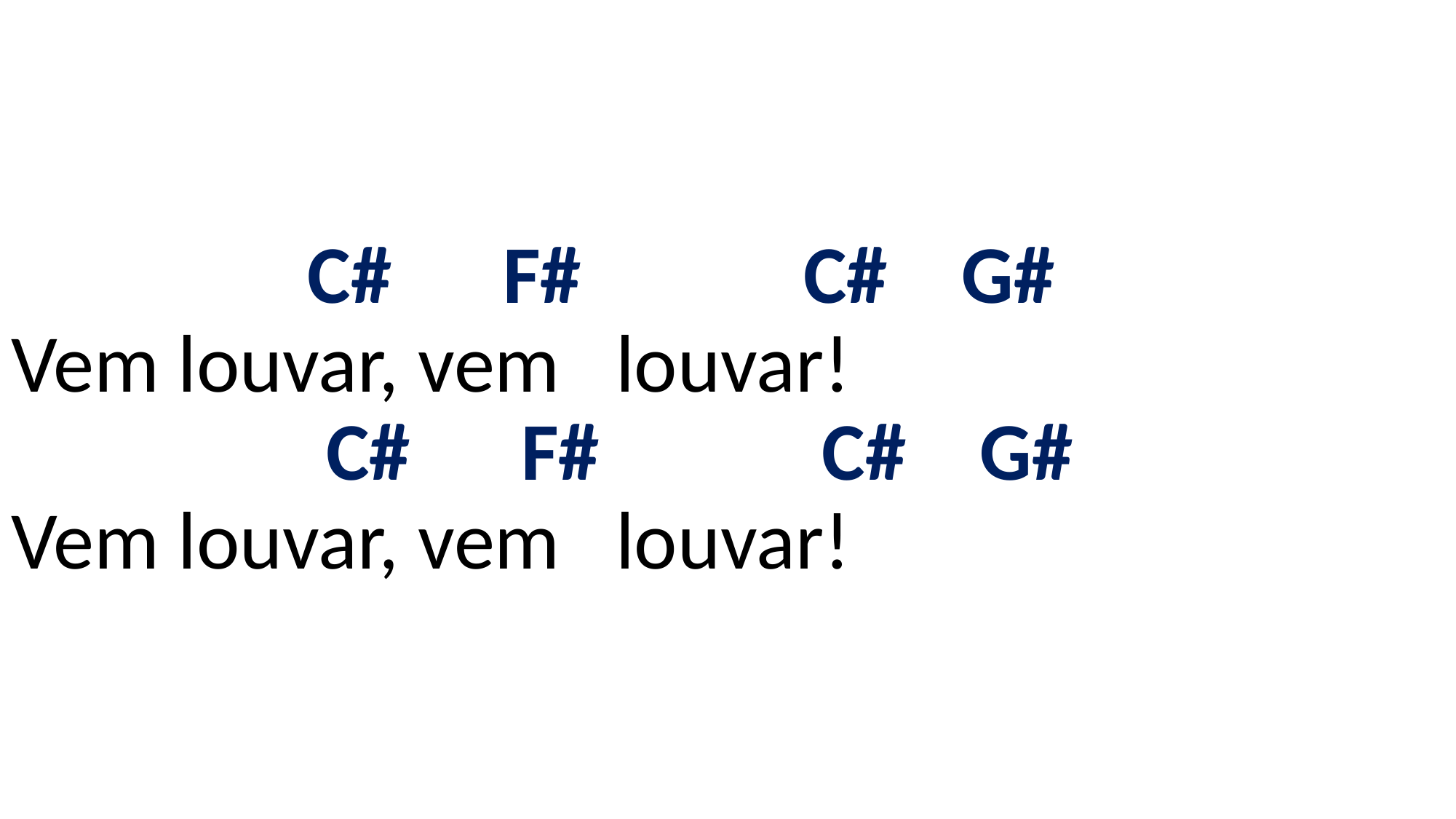

# C#      F#            C#    G# Vem louvar, vem   louvar! C#      F#            C#    G# Vem louvar, vem   louvar!